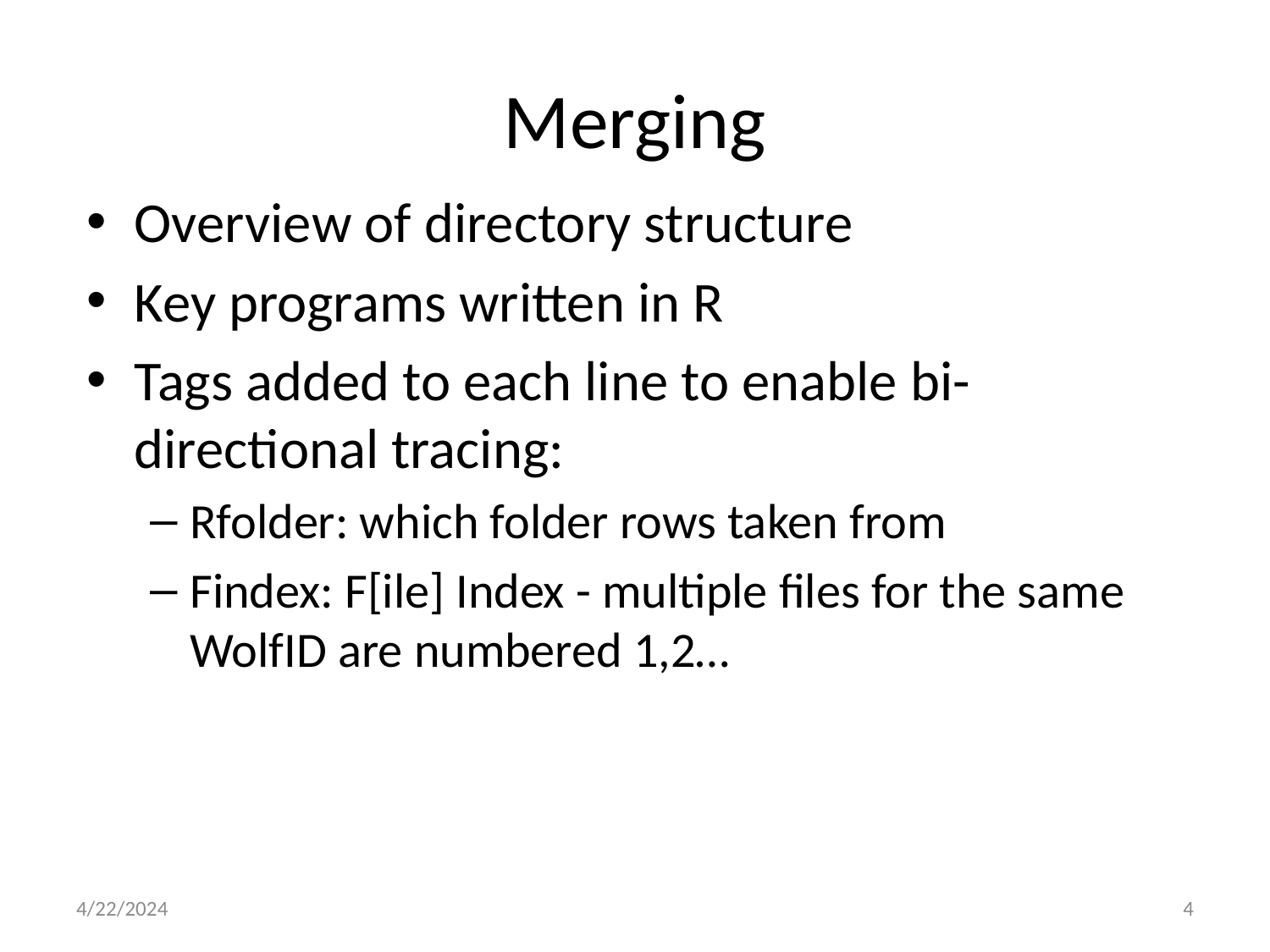

# Merging
Overview of directory structure
Key programs written in R
Tags added to each line to enable bi-directional tracing:
Rfolder: which folder rows taken from
Findex: F[ile] Index - multiple files for the same WolfID are numbered 1,2…
4/22/2024

4